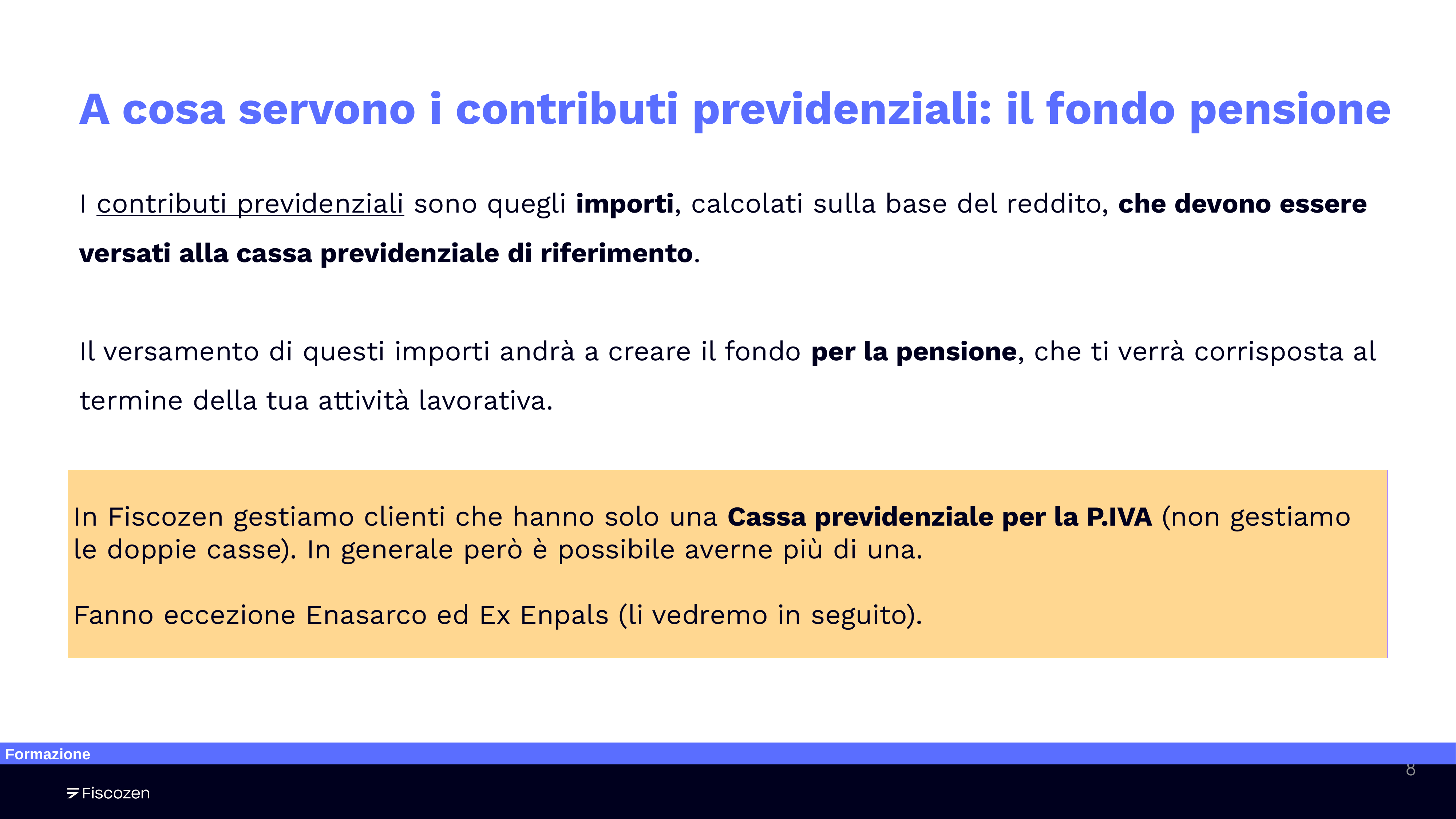

# A cosa servono i contributi previdenziali: il fondo pensione
I contributi previdenziali sono quegli importi, calcolati sulla base del reddito, che devono essere versati alla cassa previdenziale di riferimento.

Il versamento di questi importi andrà a creare il fondo per la pensione, che ti verrà corrisposta al termine della tua attività lavorativa.

In Fiscozen gestiamo clienti che hanno solo una Cassa previdenziale per la P.IVA (non gestiamo le doppie casse). In generale però è possibile averne più di una.

Fanno eccezione Enasarco ed Ex Enpals (li vedremo in seguito).
Formazione
8